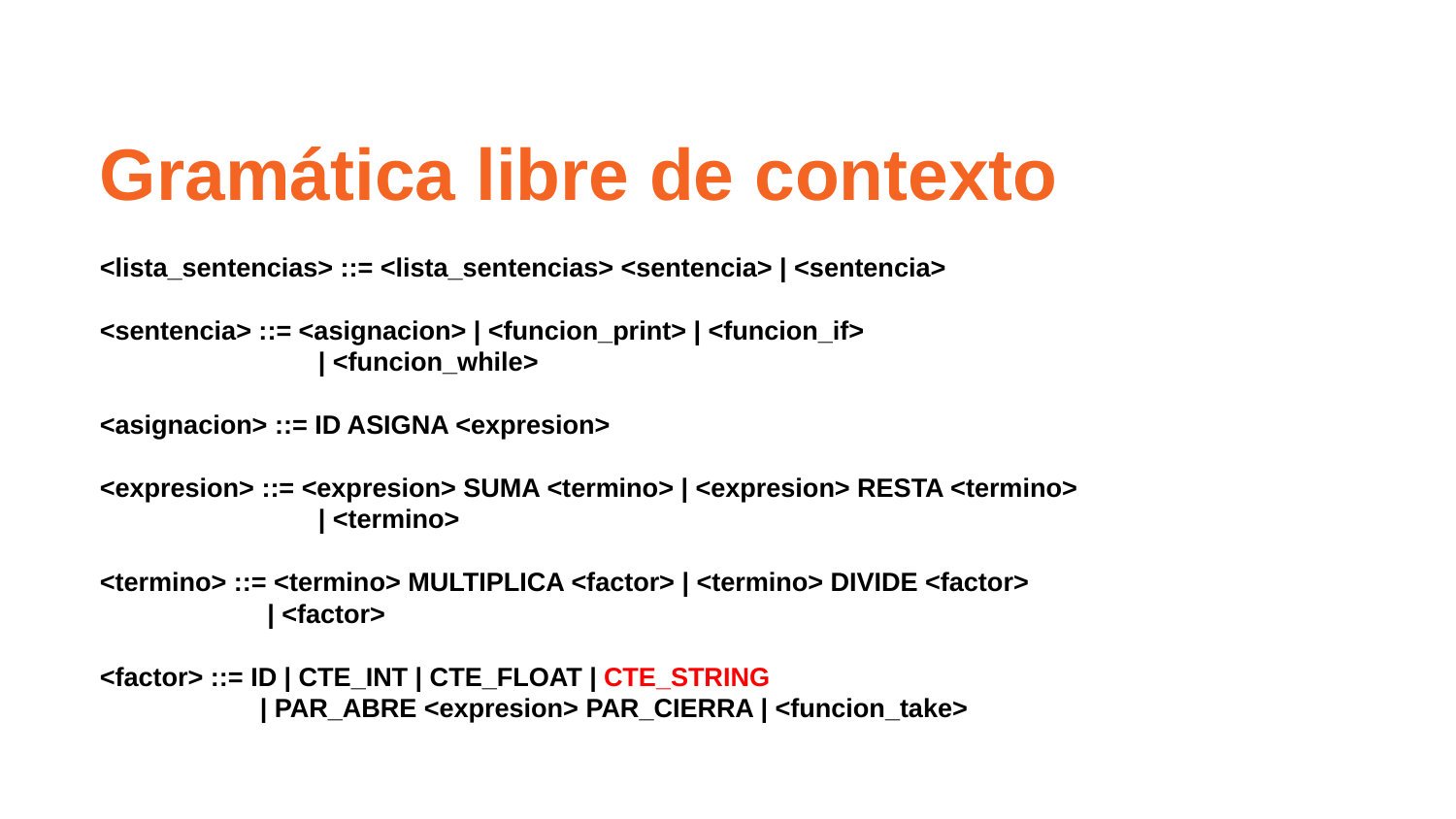

Gramática libre de contexto
<lista_sentencias> ::= <lista_sentencias> <sentencia> | <sentencia>

<sentencia> ::= <asignacion> | <funcion_print> | <funcion_if>
| <funcion_while>

<asignacion> ::= ID ASIGNA <expresion>

<expresion> ::= <expresion> SUMA <termino> | <expresion> RESTA <termino>
| <termino>

<termino> ::= <termino> MULTIPLICA <factor> | <termino> DIVIDE <factor>
   | <factor>

<factor> ::= ID | CTE_INT | CTE_FLOAT | CTE_STRING
  | PAR_ABRE <expresion> PAR_CIERRA | <funcion_take>